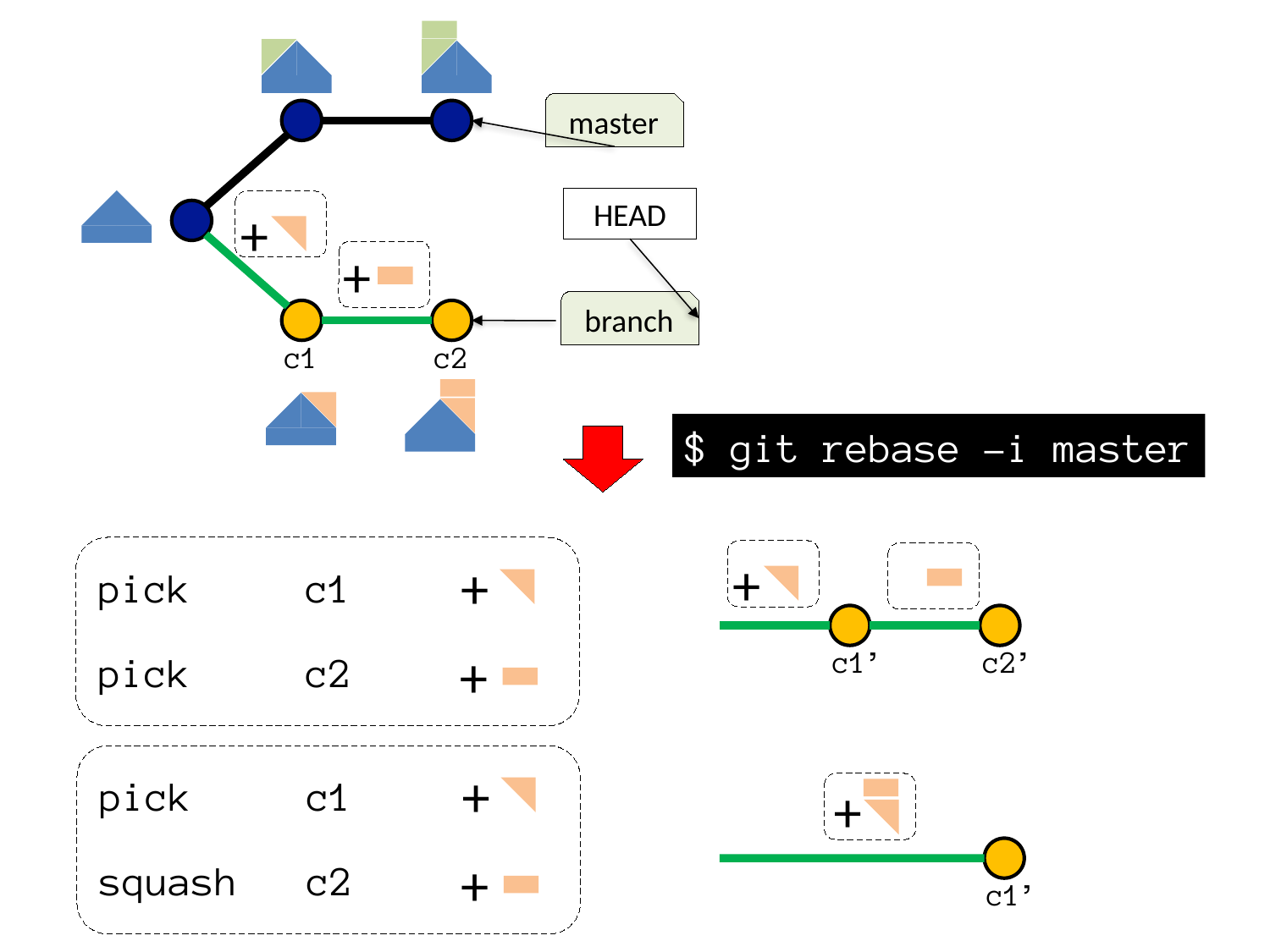

master

HEAD

+

+

branch

c1
c2

$ git rebase -i master

+

+
pick     c1

+
c1’
c2’
pick     c2

+
pick     c1
+

+
squash   c2
c1’